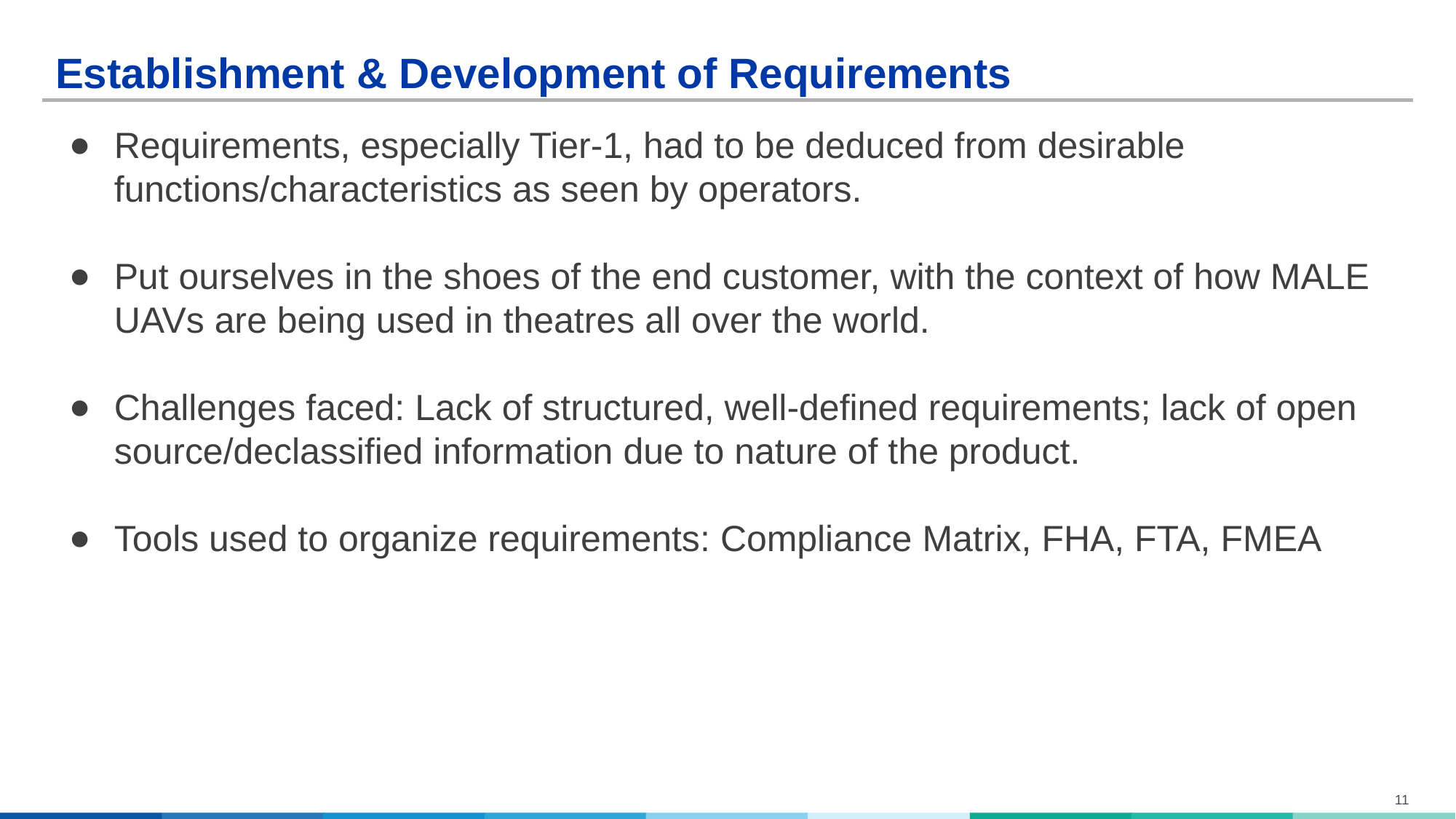

# Establishment & Development of Requirements
Requirements, especially Tier-1, had to be deduced from desirable functions/characteristics as seen by operators.

Put ourselves in the shoes of the end customer, with the context of how MALE UAVs are being used in theatres all over the world.

Challenges faced: Lack of structured, well-defined requirements; lack of open source/declassified information due to nature of the product.

Tools used to organize requirements: Compliance Matrix, FHA, FTA, FMEA
11